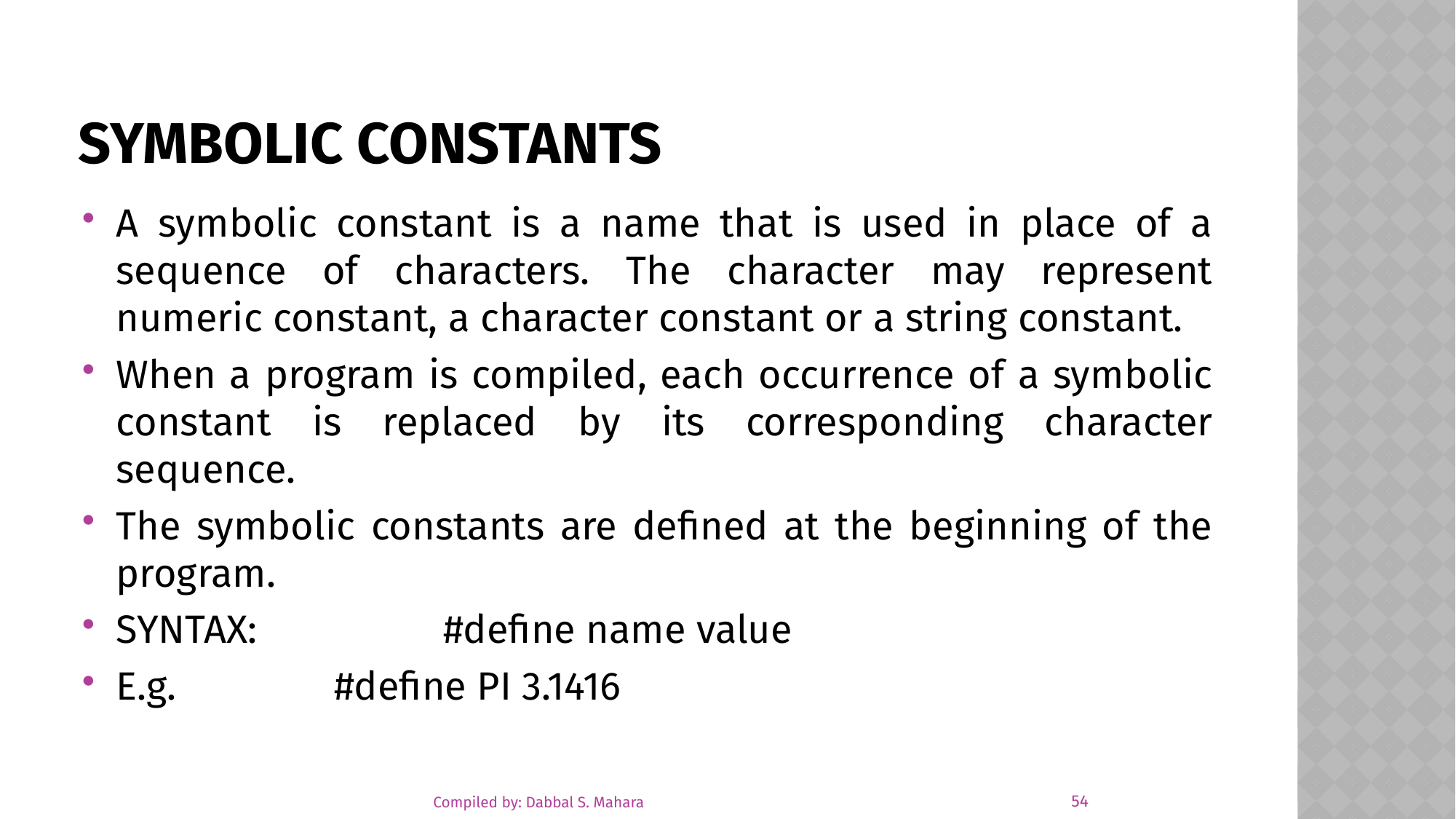

# Symbolic constants
A symbolic constant is a name that is used in place of a sequence of characters. The character may represent numeric constant, a character constant or a string constant.
When a program is compiled, each occurrence of a symbolic constant is replaced by its corresponding character sequence.
The symbolic constants are defined at the beginning of the program.
SYNTAX:		#define name value
E.g. 		#define PI 3.1416

54
Compiled by: Dabbal S. Mahara